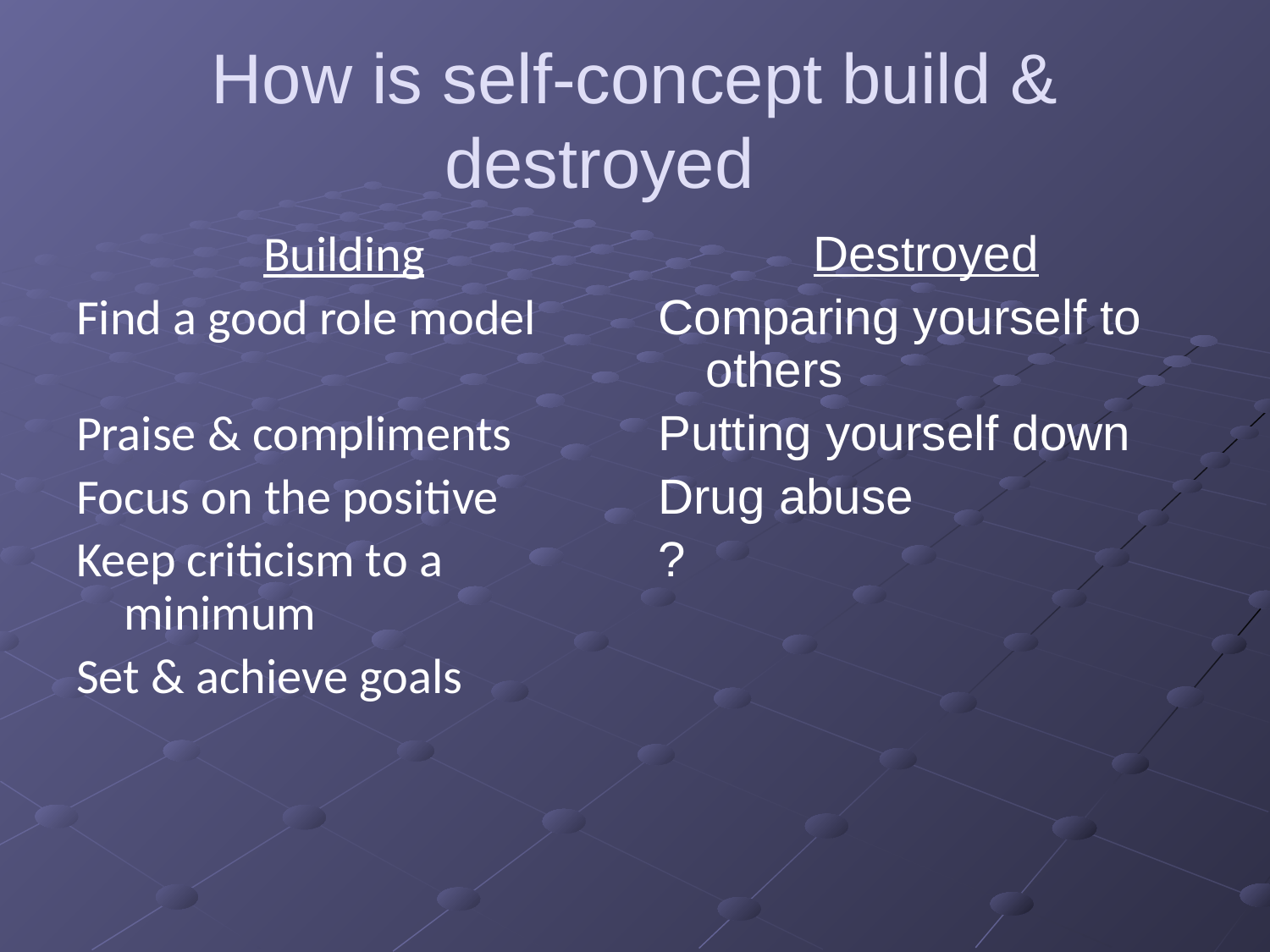

# How is self-concept build & destroyed
Building
Find a good role model
Praise & compliments
Focus on the positive
Keep criticism to a minimum
Set & achieve goals

Destroyed
Comparing yourself to others
Putting yourself down
Drug abuse
?